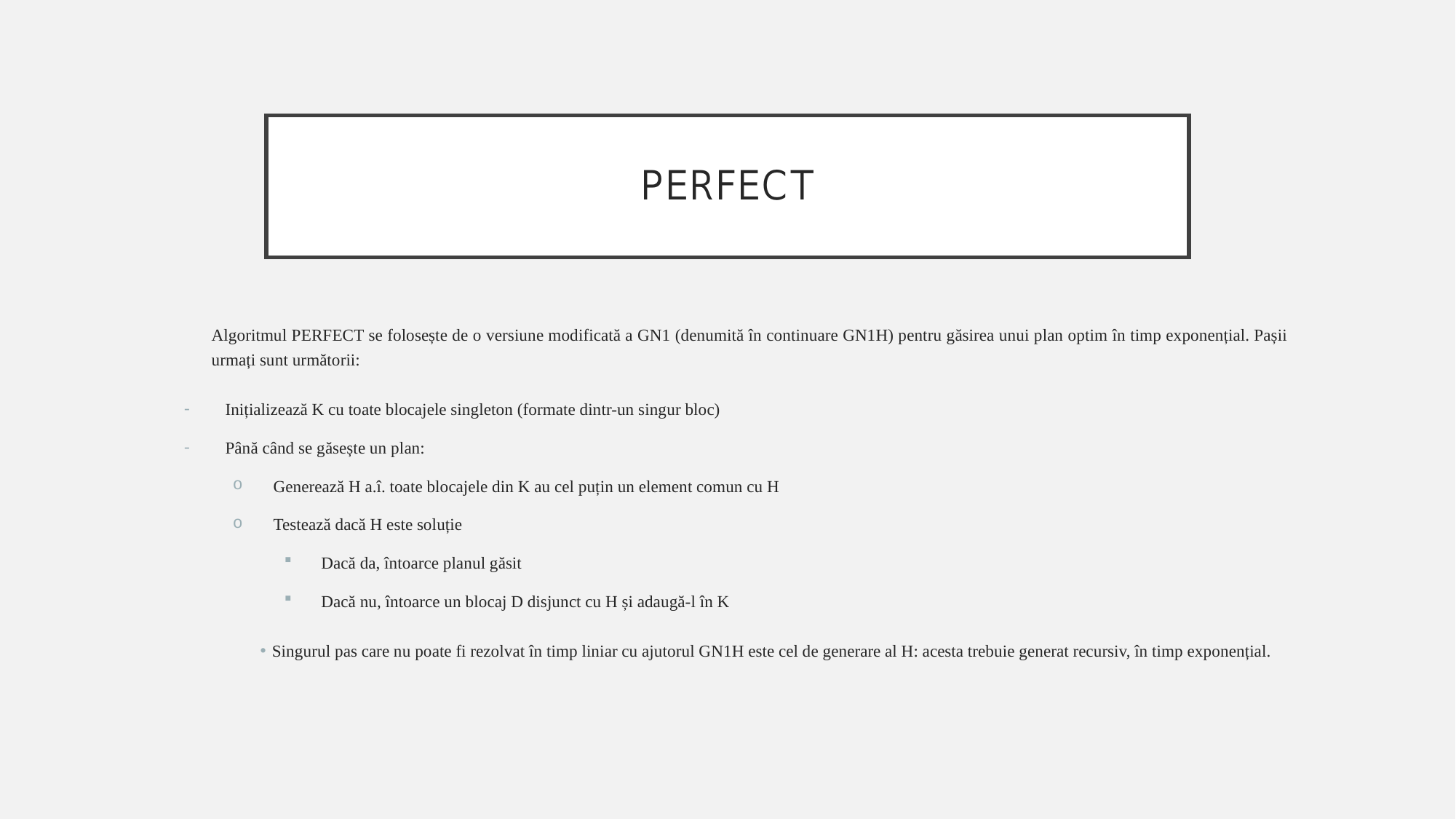

# PERFECT
Algoritmul PERFECT se folosește de o versiune modificată a GN1 (denumită în continuare GN1H) pentru găsirea unui plan optim în timp exponențial. Pașii urmați sunt următorii:
Inițializează K cu toate blocajele singleton (formate dintr-un singur bloc)
Până când se găsește un plan:
Generează H a.î. toate blocajele din K au cel puțin un element comun cu H
Testează dacă H este soluție
Dacă da, întoarce planul găsit
Dacă nu, întoarce un blocaj D disjunct cu H și adaugă-l în K
Singurul pas care nu poate fi rezolvat în timp liniar cu ajutorul GN1H este cel de generare al H: acesta trebuie generat recursiv, în timp exponențial.